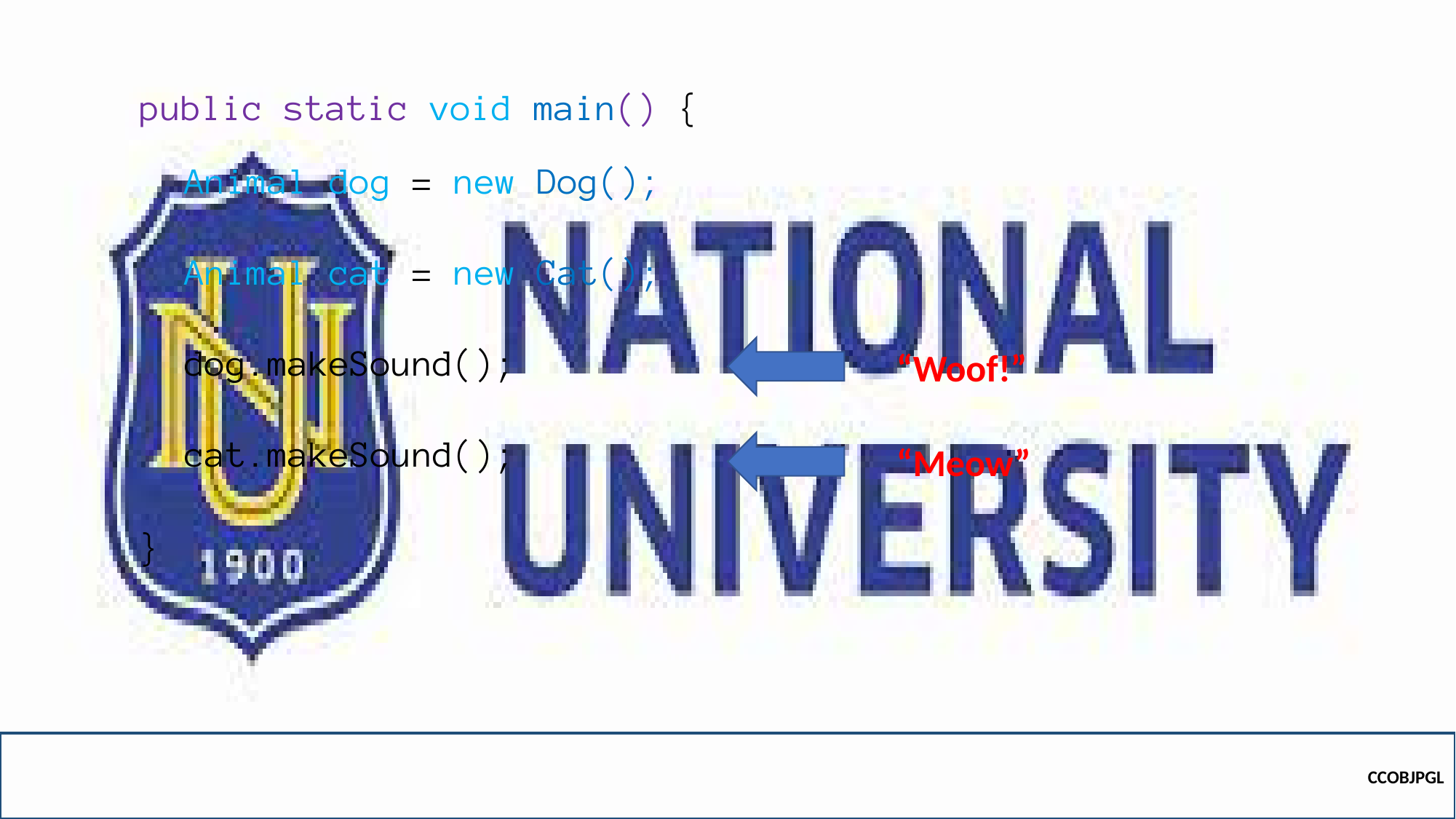

public static void main() {
Animal dog = new Dog();

Animal cat = new Cat();

dog.makeSound();

cat.makeSound();

“Woof!”

“Meow”
}
CCOBJPGL